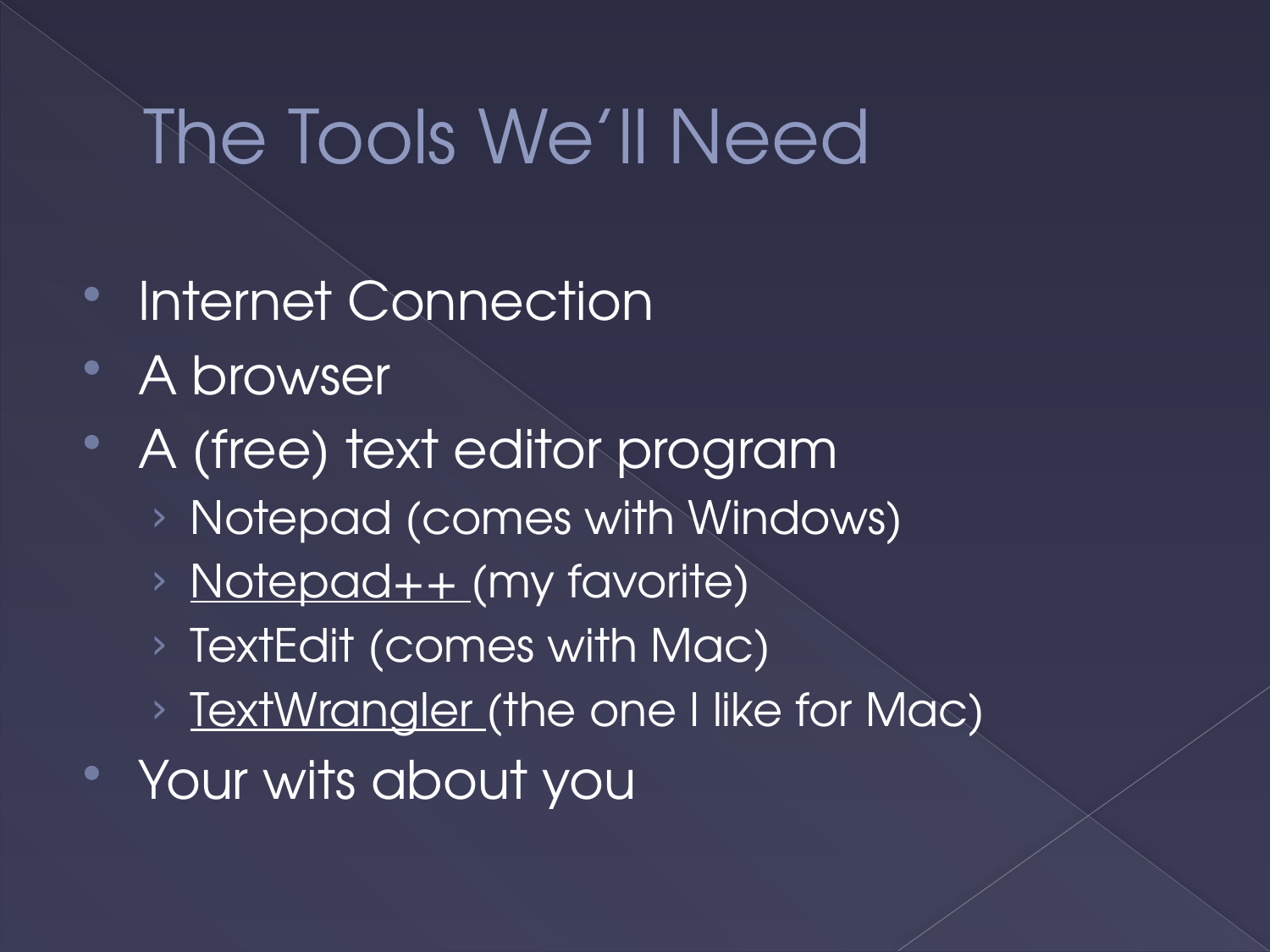

# The Tools We’ll Need
Internet Connection
A browser
A (free) text editor program
Notepad (comes with Windows)
Notepad++ (my favorite)
TextEdit (comes with Mac)
TextWrangler (the one I like for Mac)
Your wits about you